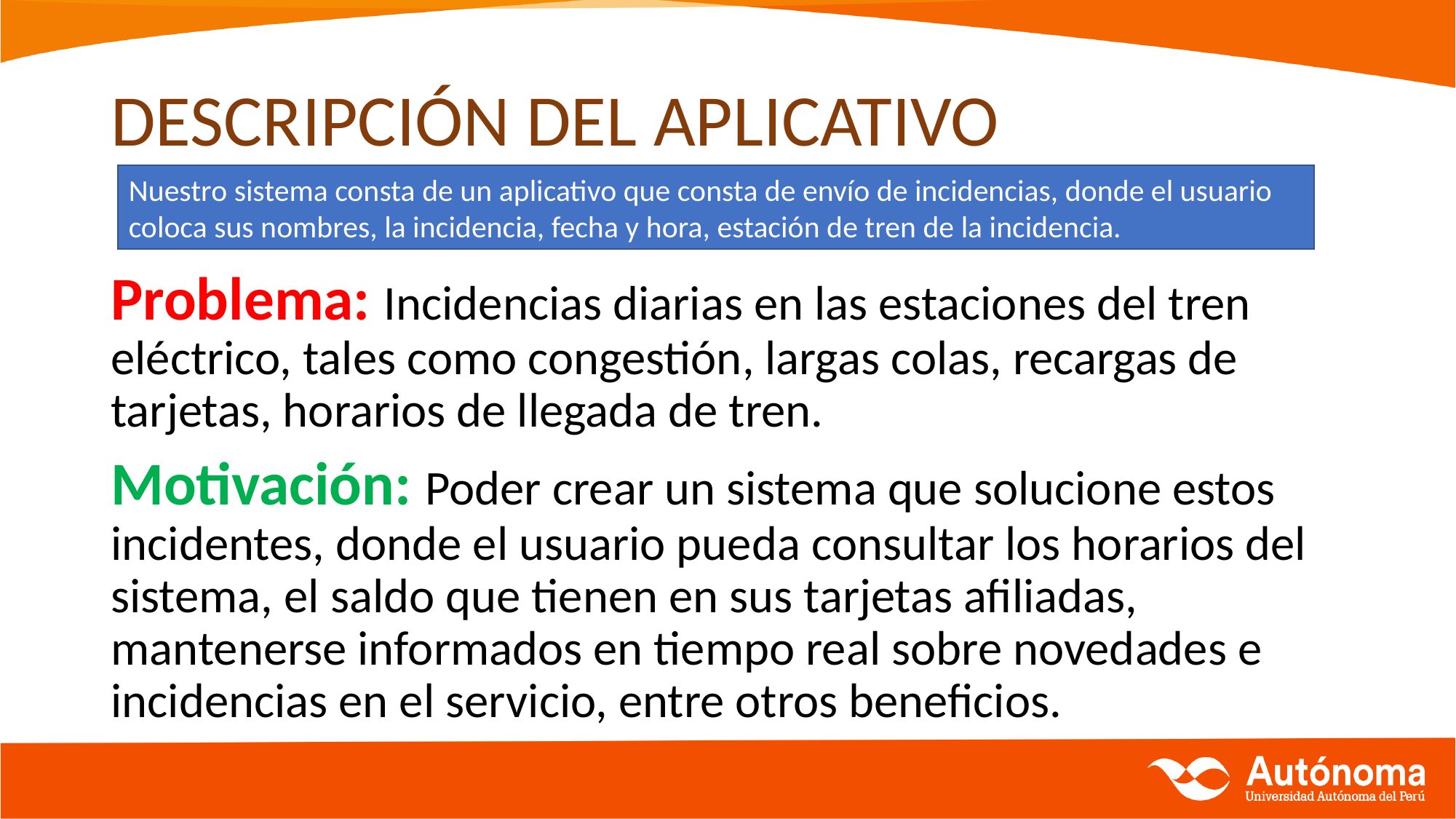

# DESCRIPCIÓN DEL APLICATIVO
Nuestro sistema consta de un aplicativo que consta de envío de incidencias, donde el usuario coloca sus nombres, la incidencia, fecha y hora, estación de tren de la incidencia.
Problema: Incidencias diarias en las estaciones del tren eléctrico, tales como congestión, largas colas, recargas de tarjetas, horarios de llegada de tren.
Motivación: Poder crear un sistema que solucione estos incidentes, donde el usuario pueda consultar los horarios del sistema, el saldo que tienen en sus tarjetas afiliadas, mantenerse informados en tiempo real sobre novedades e incidencias en el servicio, entre otros beneficios.